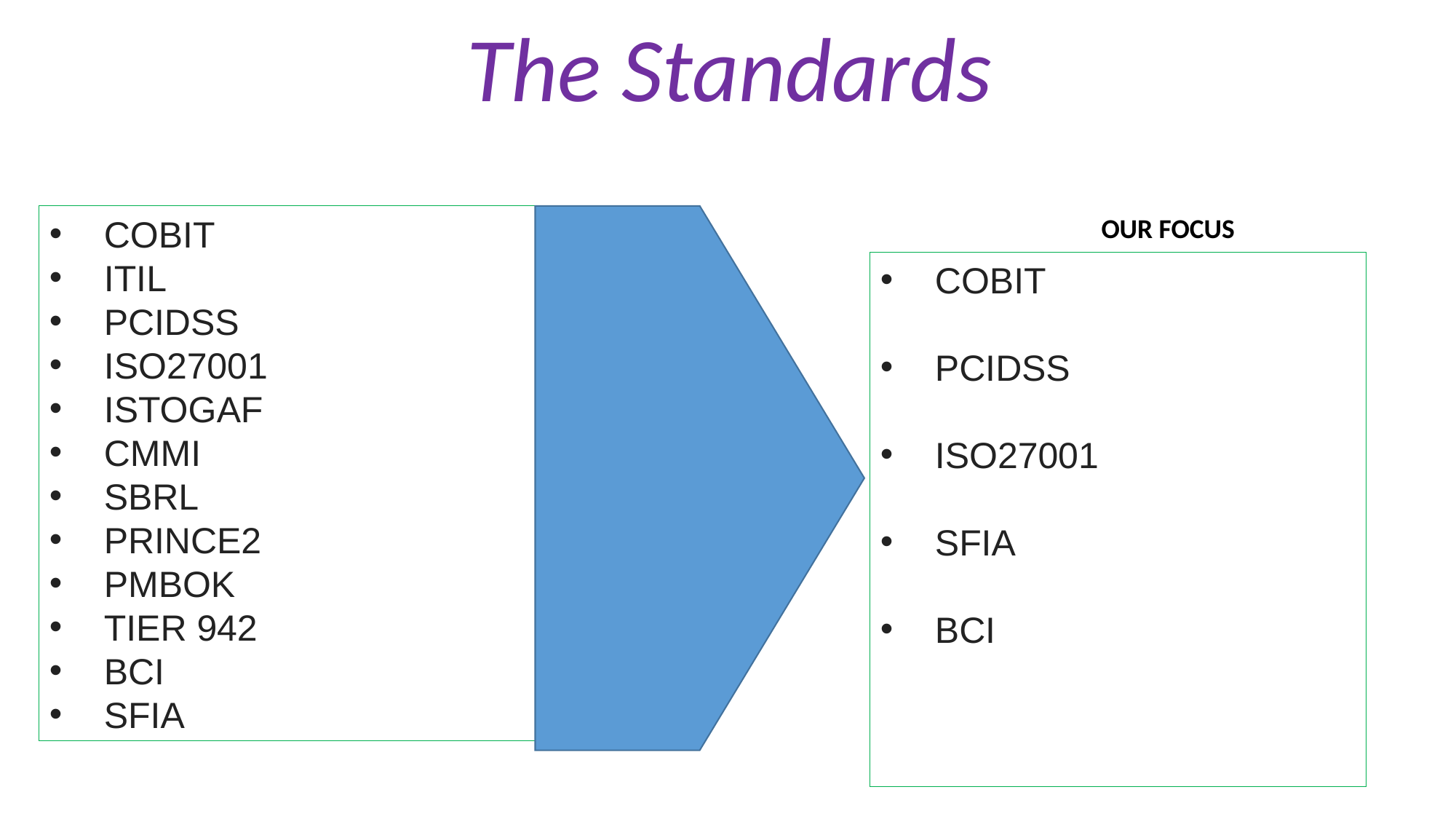

# The Standards
COBIT
ITIL
PCIDSS
ISO27001
ISTOGAF
CMMI
SBRL
PRINCE2
PMBOK
TIER 942
BCI
SFIA

OUR FOCUS
COBIT

PCIDSS

ISO27001

SFIA

BCI